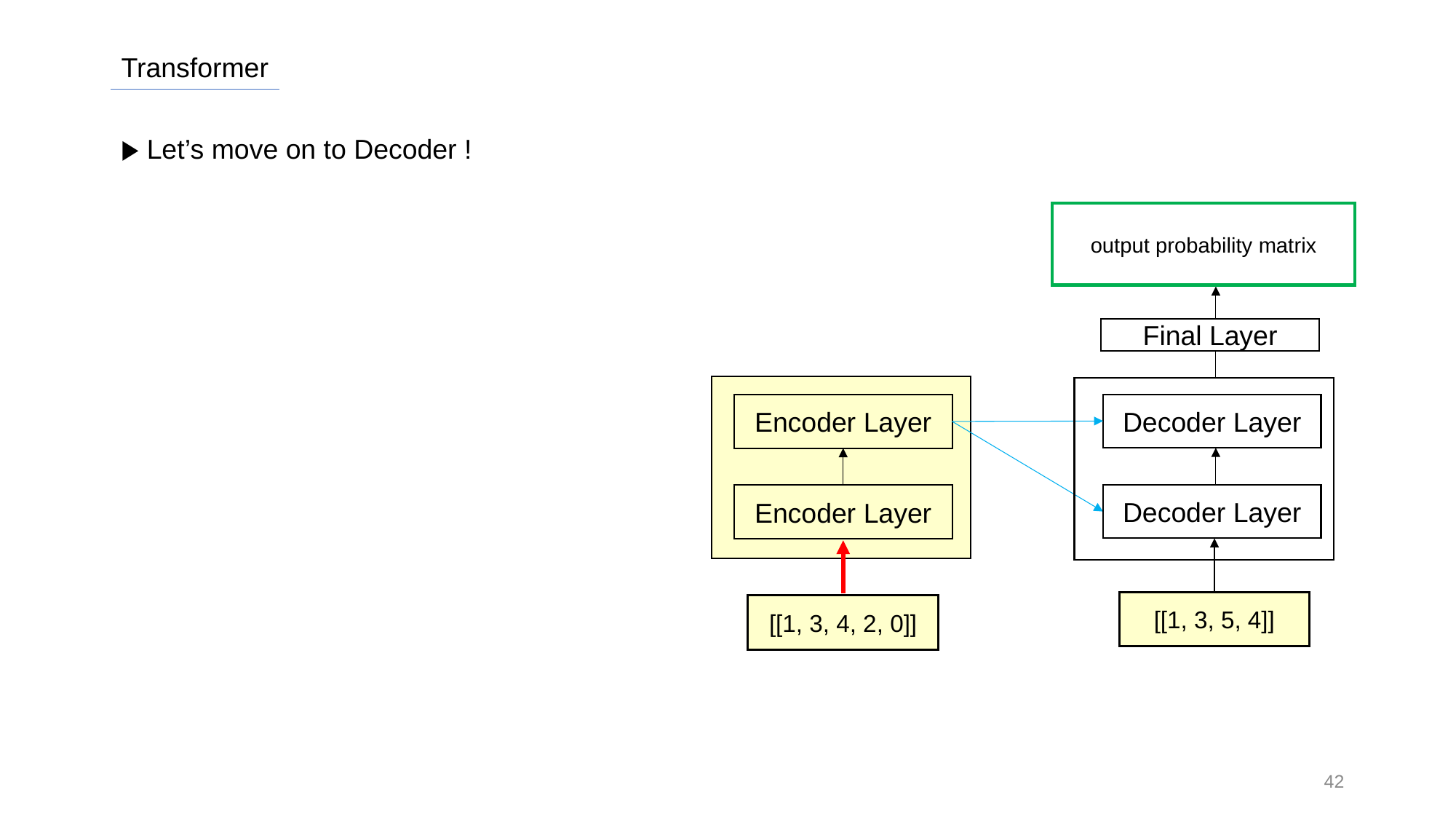

Transformer
▶ Let’s move on to Decoder !
output probability matrix
Final Layer

Decoder Layer
Encoder Layer
Decoder Layer
Encoder Layer
[[1, 3, 5, 4]]
[[1, 3, 4, 2, 0]]
42